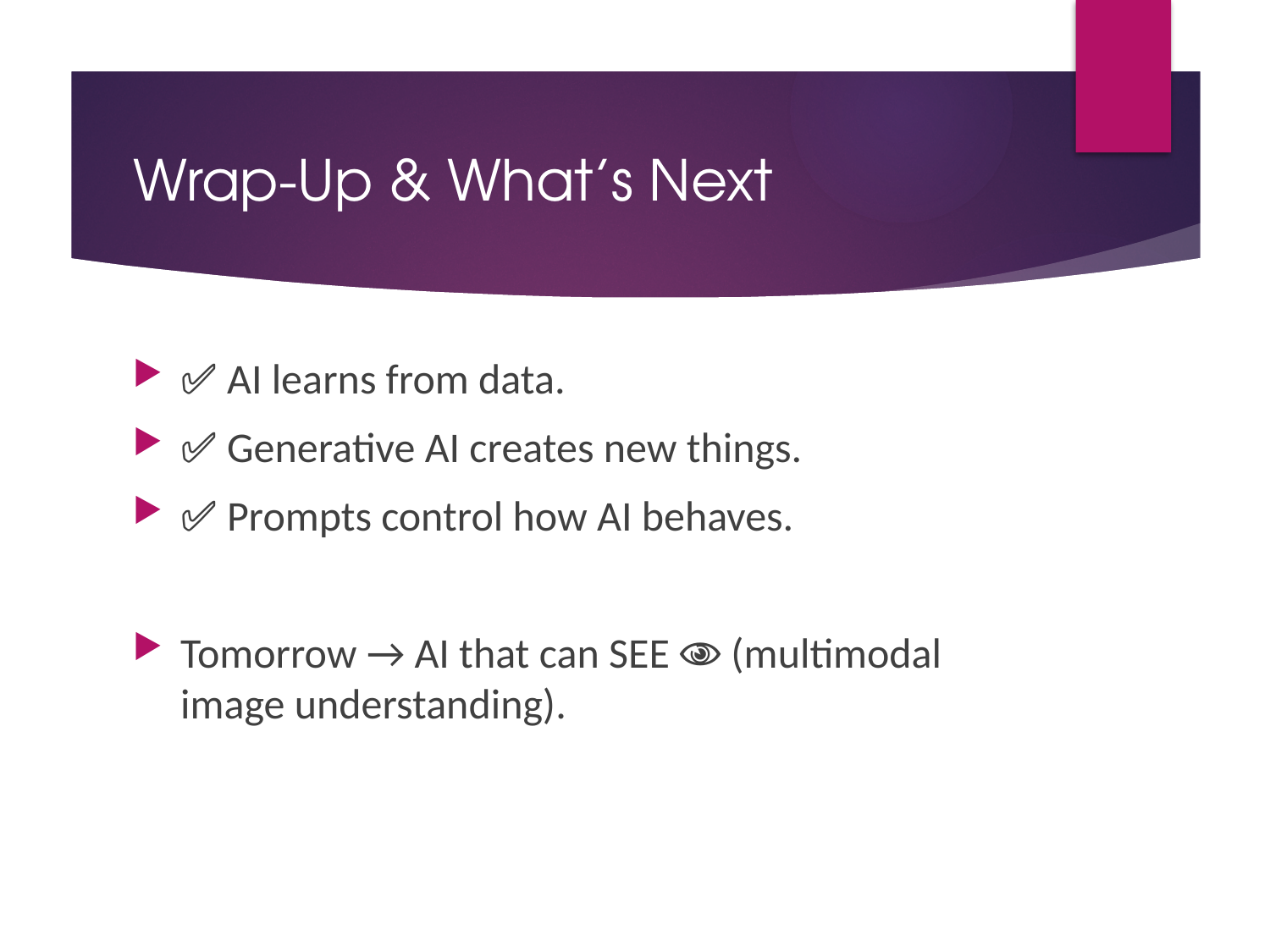

# Wrap-Up & What’s Next
✅ AI learns from data.
✅ Generative AI creates new things.
✅ Prompts control how AI behaves.

Tomorrow → AI that can SEE 👁️ (multimodal image understanding).